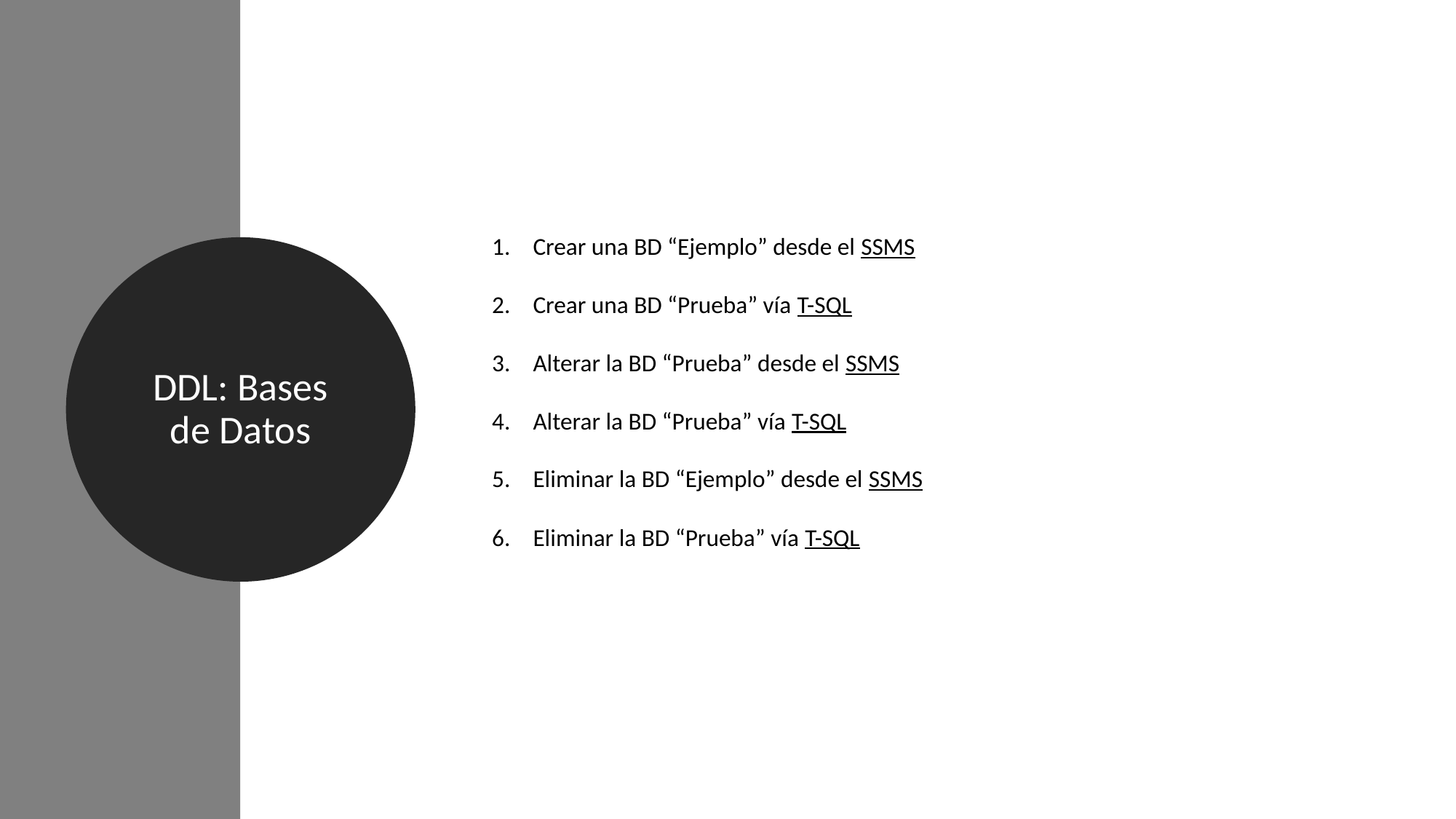

Crear una BD “Ejemplo” desde el SSMS

Crear una BD “Prueba” vía T-SQL

Alterar la BD “Prueba” desde el SSMS

Alterar la BD “Prueba” vía T-SQL

Eliminar la BD “Ejemplo” desde el SSMS

Eliminar la BD “Prueba” vía T-SQL
DDL: Bases de Datos